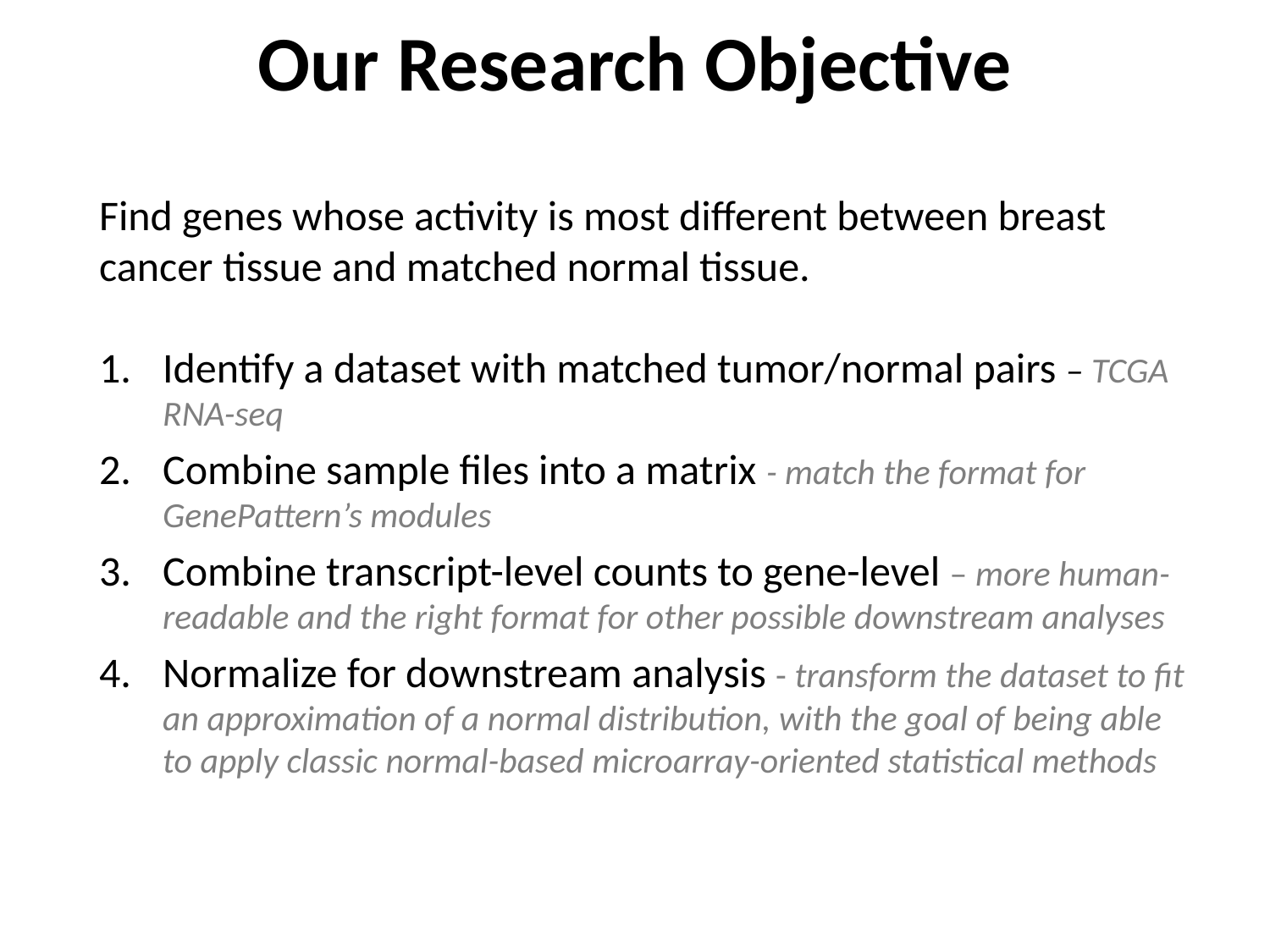

Our Research Objective

Find genes whose activity is most different between breast cancer tissue and matched normal tissue.

Identify a dataset with matched tumor/normal pairs – TCGA RNA-seq
Combine sample files into a matrix - match the format for GenePattern’s modules
Combine transcript-level counts to gene-level – more human-readable and the right format for other possible downstream analyses
Normalize for downstream analysis - transform the dataset to fit an approximation of a normal distribution, with the goal of being able to apply classic normal-based microarray-oriented statistical methods